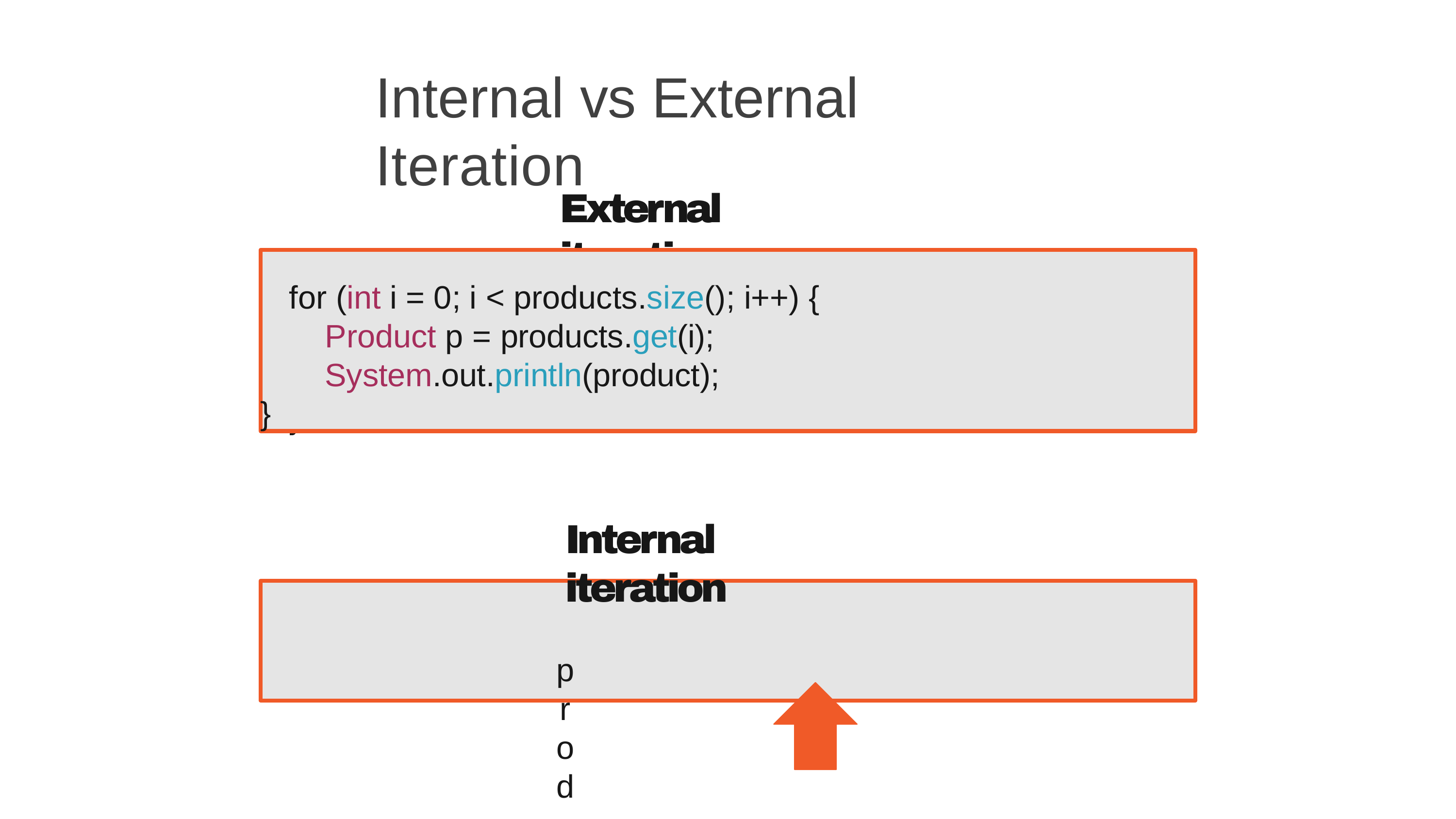

# Internal vs External Iteration
External iteration
for (int i = 0; i < products.size(); i++) { Product p = products.get(i); System.out.println(product);
}
for (	) {

}
for (int i = 0;	) {

}
for (int i = 0; i < products.size();	) {

}
for (int i = 0; i < products.size();	) {
Product p = products.get(i); System.out.println(product);
}
Internal iteration
products.stream()
.forEach(System.out::println);

9